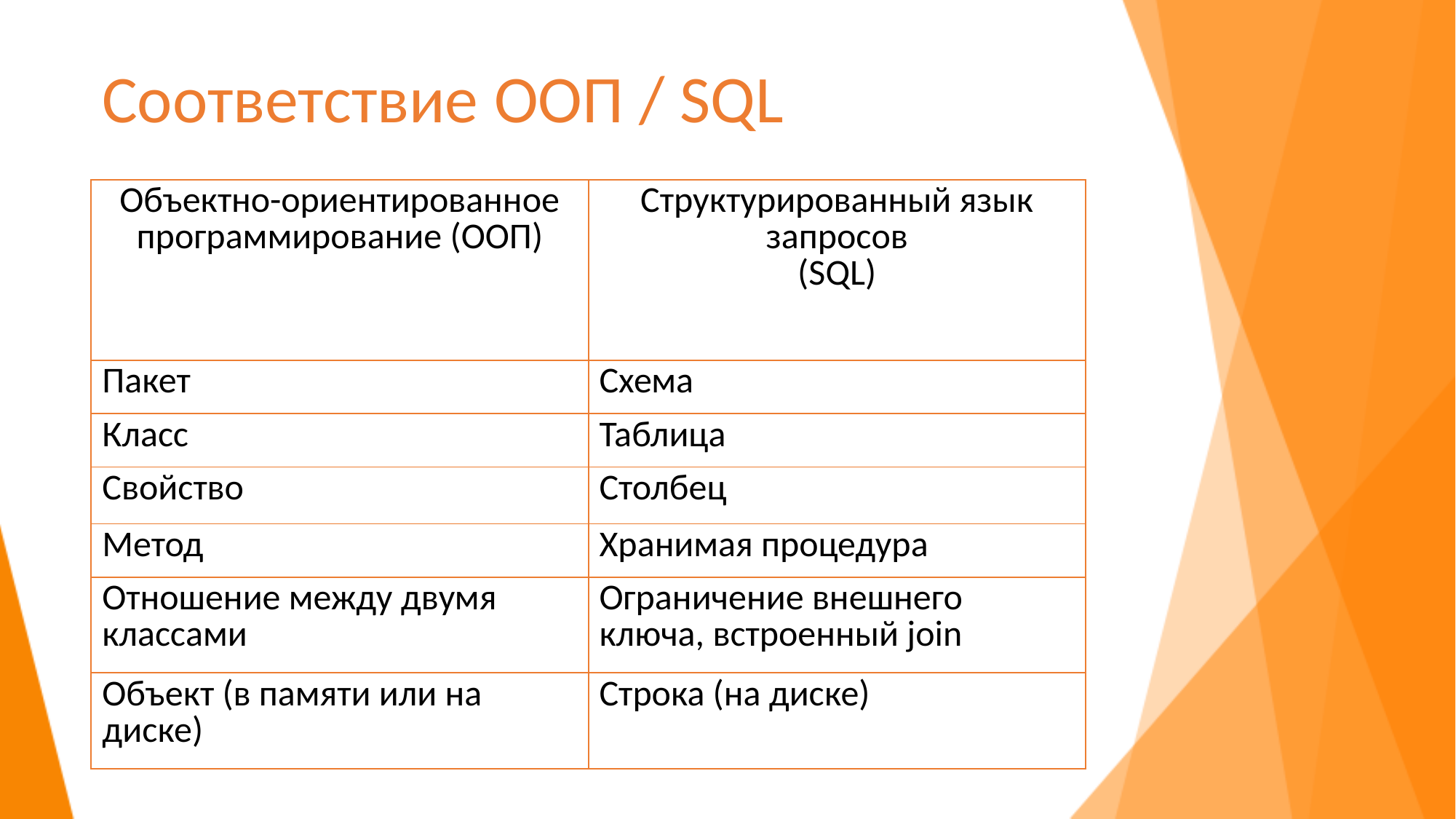

# Соответствие ООП / SQL
| Объектно-ориентированное программирование (ООП) | Структурированный язык запросов (SQL) |
| --- | --- |
| Пакет | Схема |
| Класс | Таблица |
| Свойство | Столбец |
| Метод | Хранимая процедура |
| Отношение между двумя классами | Ограничение внешнего ключа, встроенный join |
| Объект (в памяти или на диске) | Строка (на диске) |